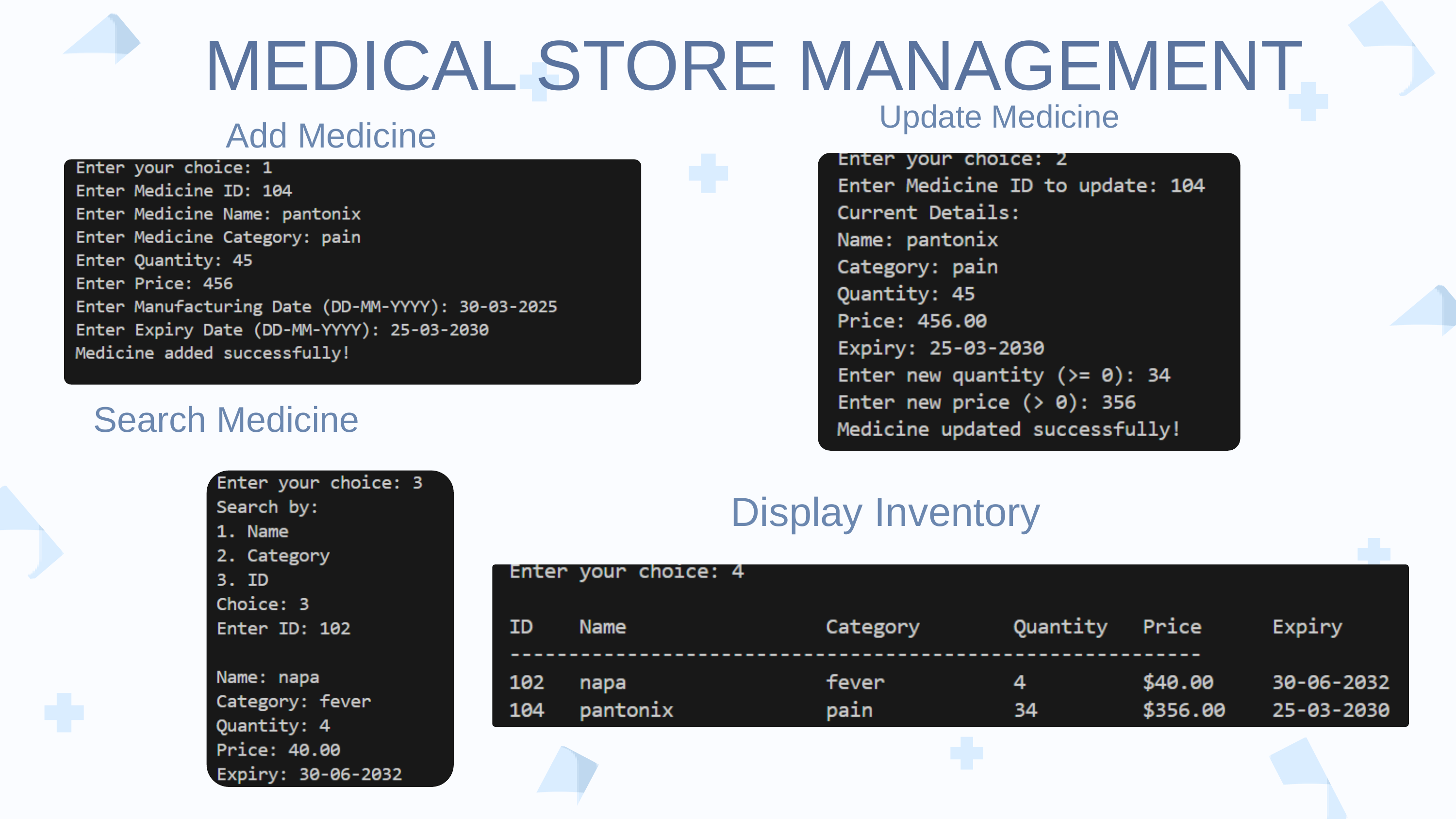

MEDICAL STORE MANAGEMENT

 Update Medicine
  Add Medicine

 Search Medicine

  Display Inventory